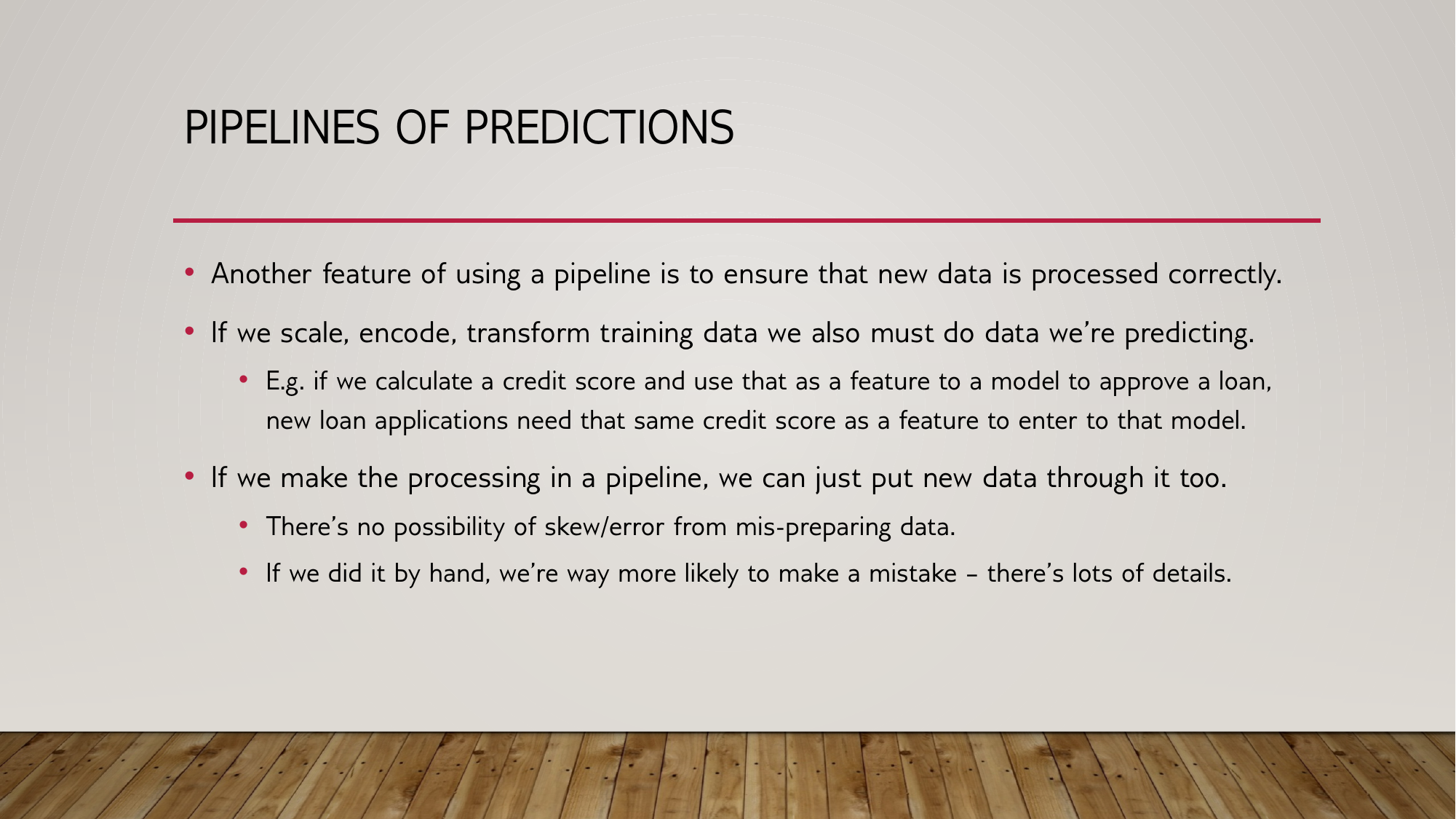

# Pipelines of Predictions
Another feature of using a pipeline is to ensure that new data is processed correctly.
If we scale, encode, transform training data we also must do data we’re predicting.
E.g. if we calculate a credit score and use that as a feature to a model to approve a loan, new loan applications need that same credit score as a feature to enter to that model.
If we make the processing in a pipeline, we can just put new data through it too.
There’s no possibility of skew/error from mis-preparing data.
If we did it by hand, we’re way more likely to make a mistake – there’s lots of details.